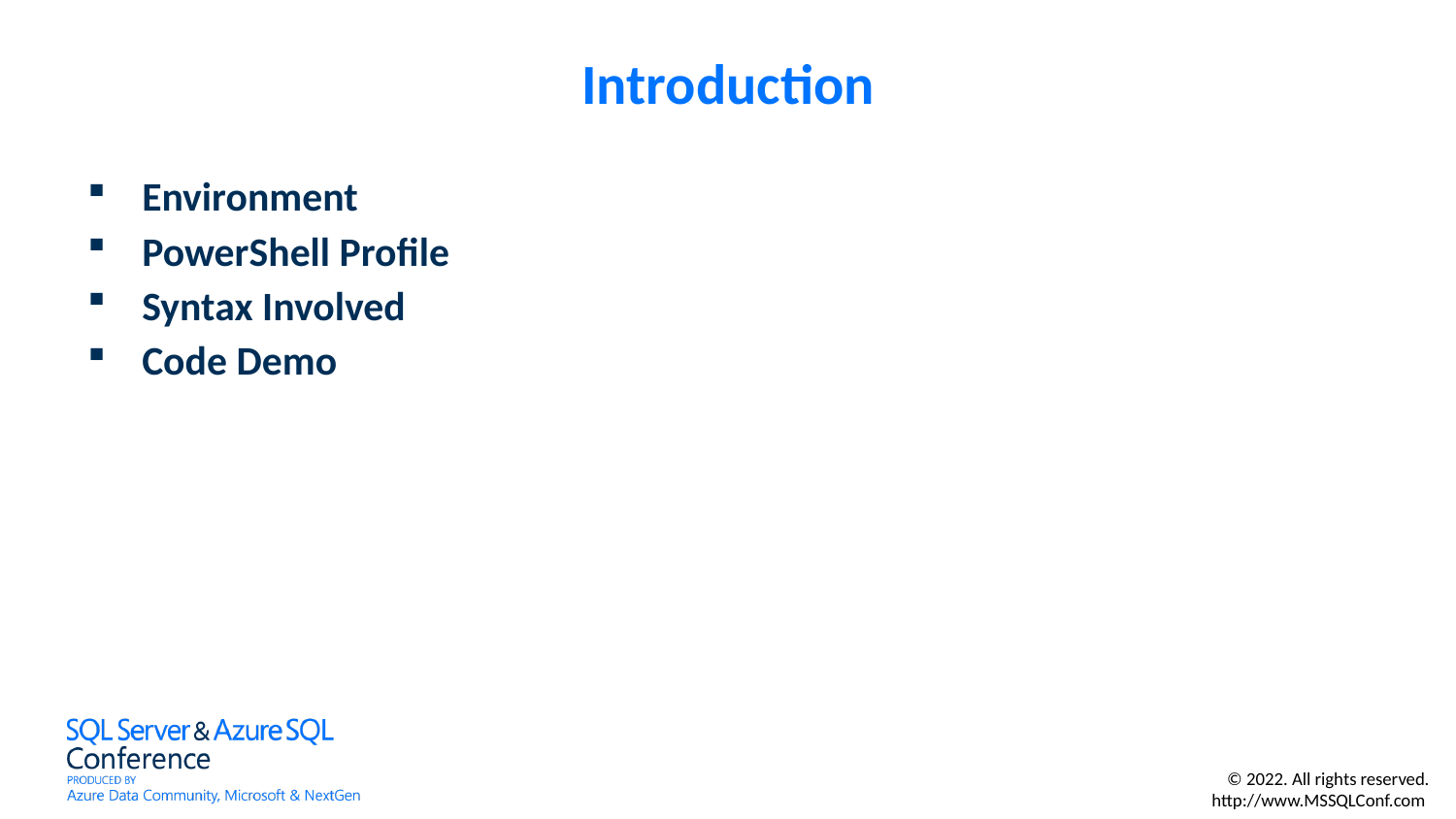

# Introduction
Environment
PowerShell Profile
Syntax Involved
Code Demo